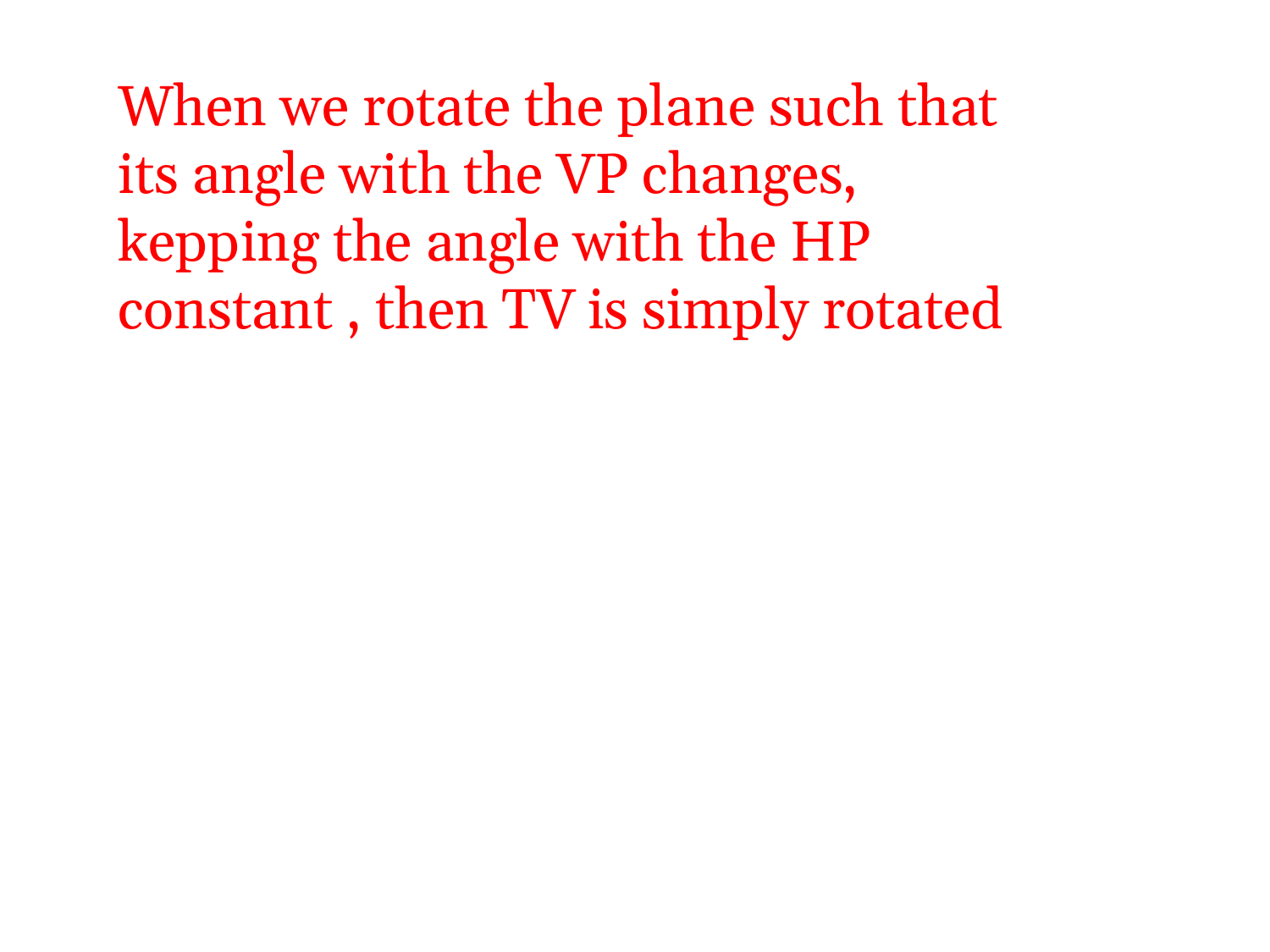

When we rotate the plane such that its angle with the VP changes, kepping the angle with the HP constant , then TV is simply rotated